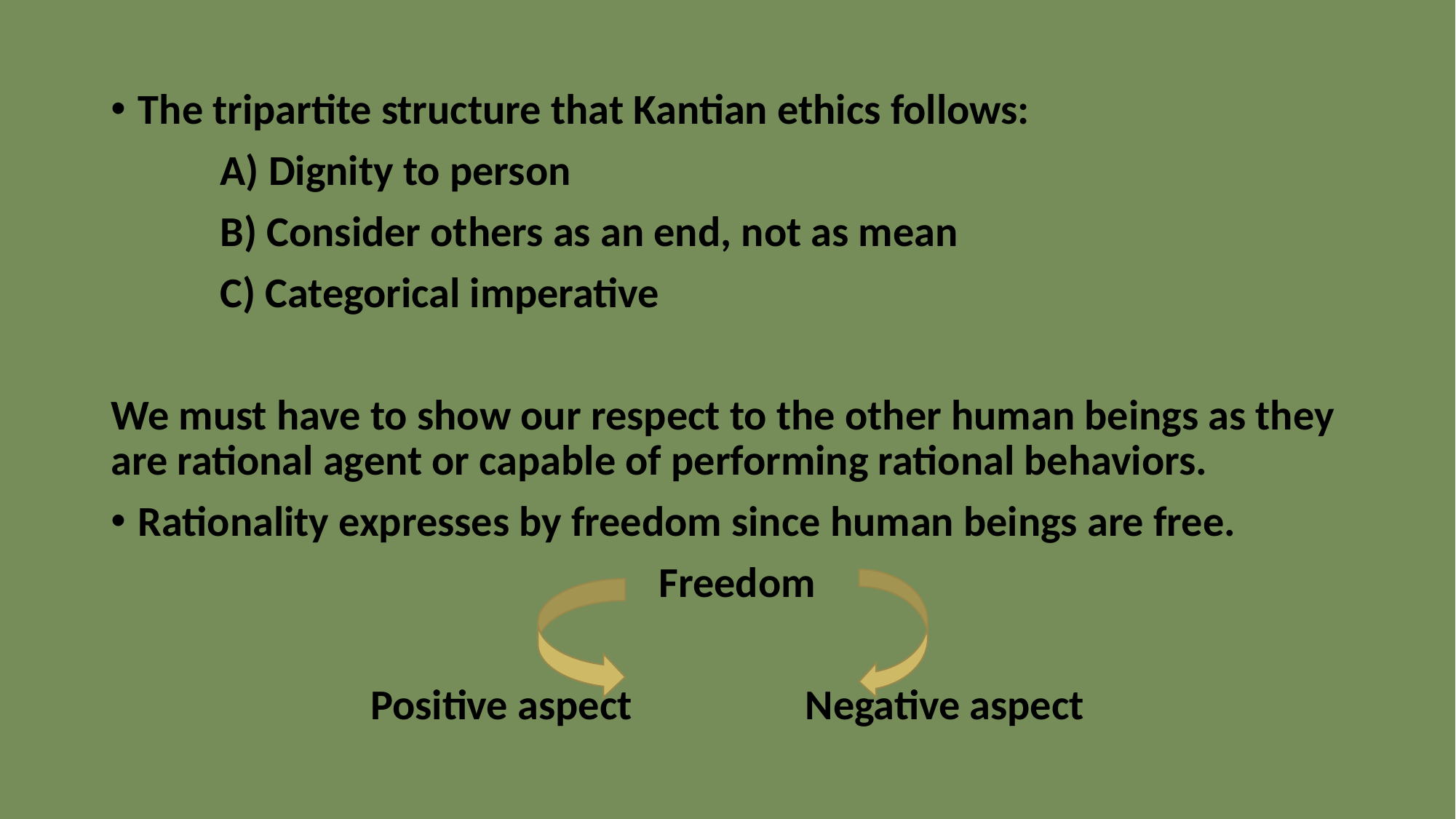

#
The tripartite structure that Kantian ethics follows:
	A) Dignity to person
	B) Consider others as an end, not as mean
	C) Categorical imperative

We must have to show our respect to the other human beings as they are rational agent or capable of performing rational behaviors.
Rationality expresses by freedom since human beings are free.
  Freedom

Positive aspect                  Negative aspect